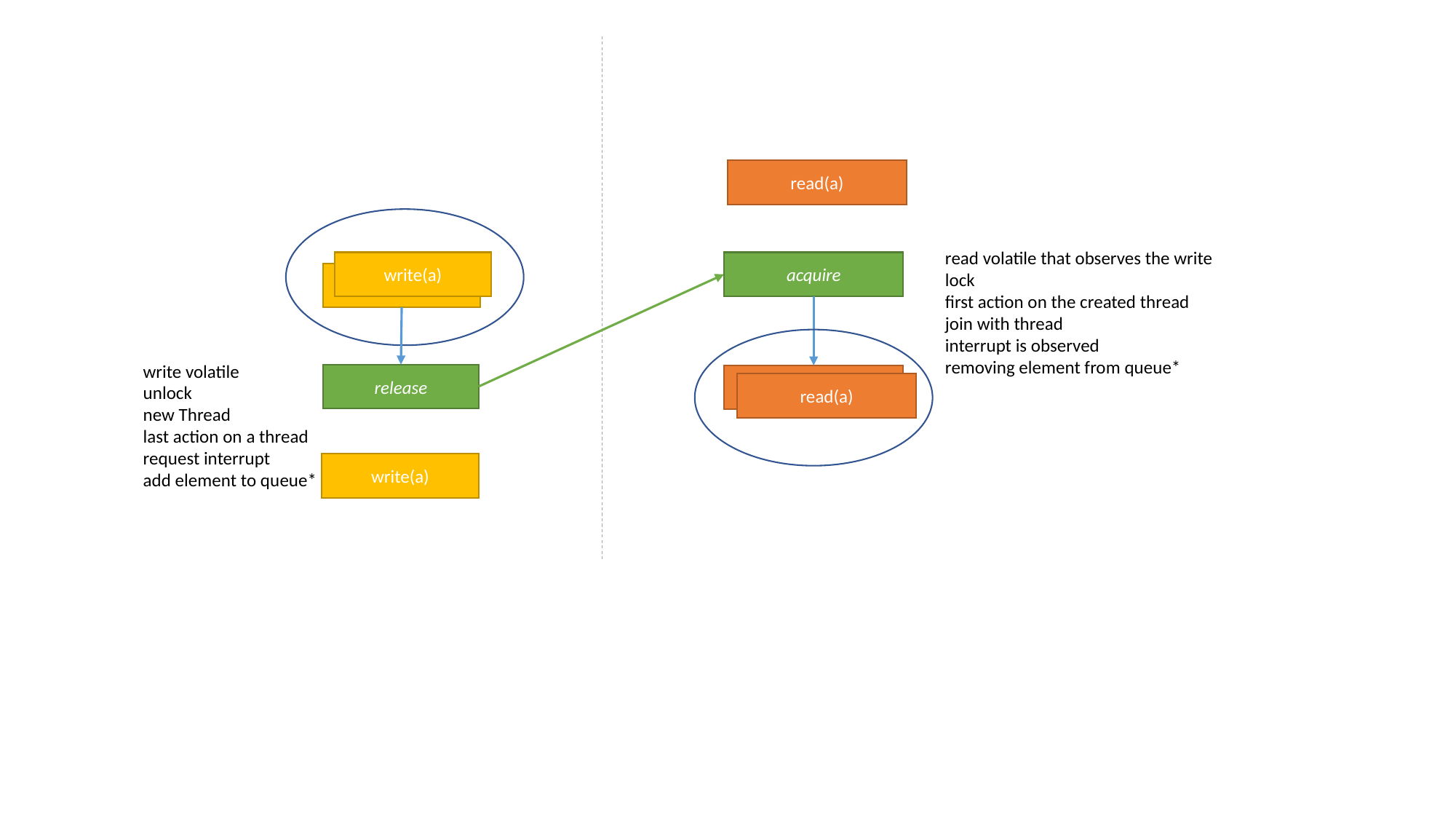

read(a)

read volatile that observes the write
lock
first action on the created thread
join with thread
interrupt is observed
removing element from queue*
write(a)
acquire
writes

write volatile
unlock
new Thread
last action on a thread
request interrupt
add element to queue*
release
read
read(a)
write(a)